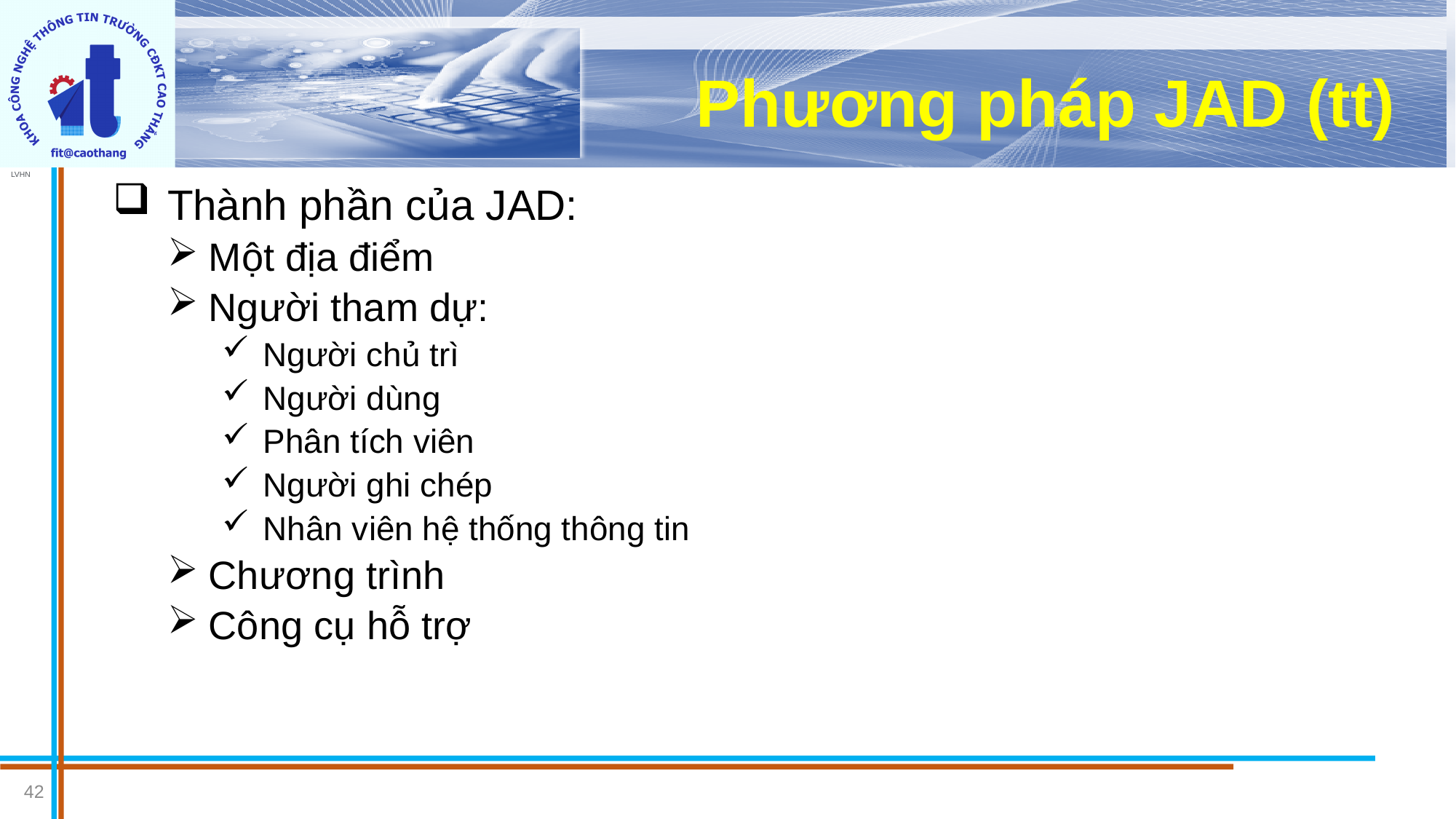

# Phương pháp JAD (tt)
Thành phần của JAD:
Một địa điểm
Người tham dự:
Người chủ trì
Người dùng
Phân tích viên
Người ghi chép
Nhân viên hệ thống thông tin
Chương trình
Công cụ hỗ trợ

42